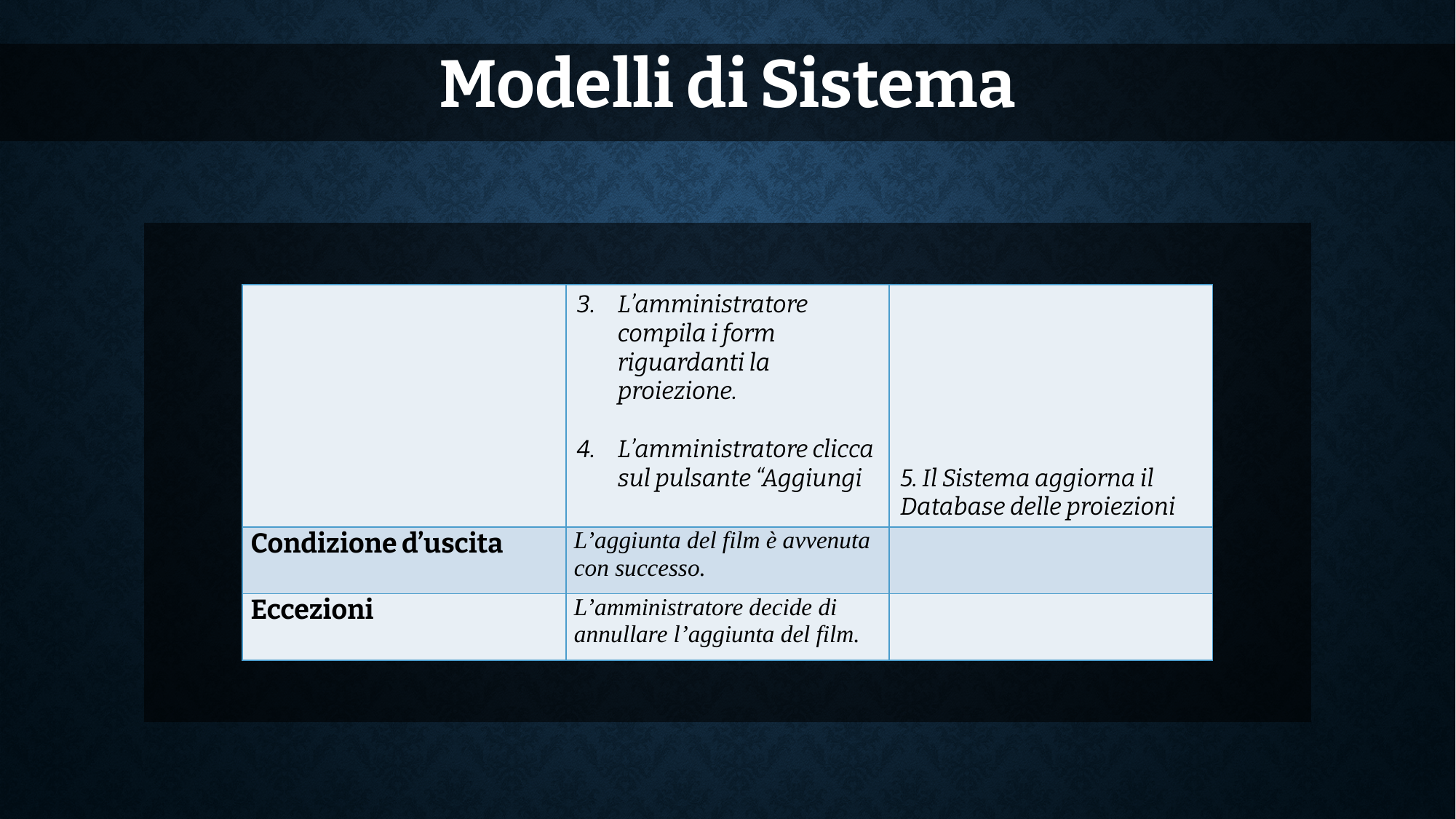

Modelli di Sistema

|  | L’amministratore compila i form riguardanti la proiezione. L’amministratore clicca sul pulsante “Aggiungi | 5. Il Sistema aggiorna il Database delle proiezioni |
| --- | --- | --- |
| Condizione d’uscita | L’aggiunta del film è avvenuta con successo. |  |
| Eccezioni | L’amministratore decide di annullare l’aggiunta del film. |  |